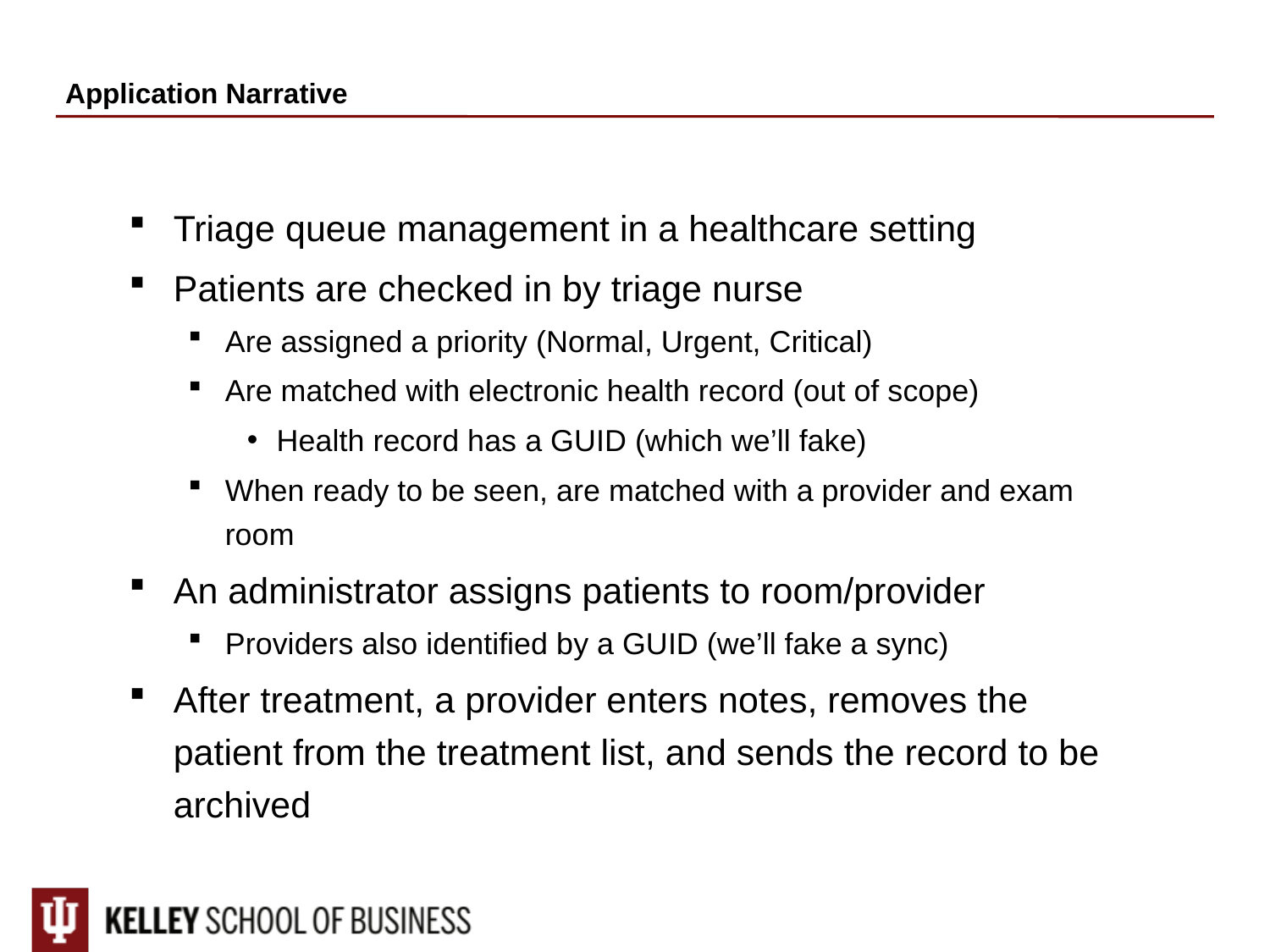

# Application Narrative
Triage queue management in a healthcare setting
Patients are checked in by triage nurse
Are assigned a priority (Normal, Urgent, Critical)
Are matched with electronic health record (out of scope)
Health record has a GUID (which we’ll fake)
When ready to be seen, are matched with a provider and exam room
An administrator assigns patients to room/provider
Providers also identified by a GUID (we’ll fake a sync)
After treatment, a provider enters notes, removes the patient from the treatment list, and sends the record to be archived